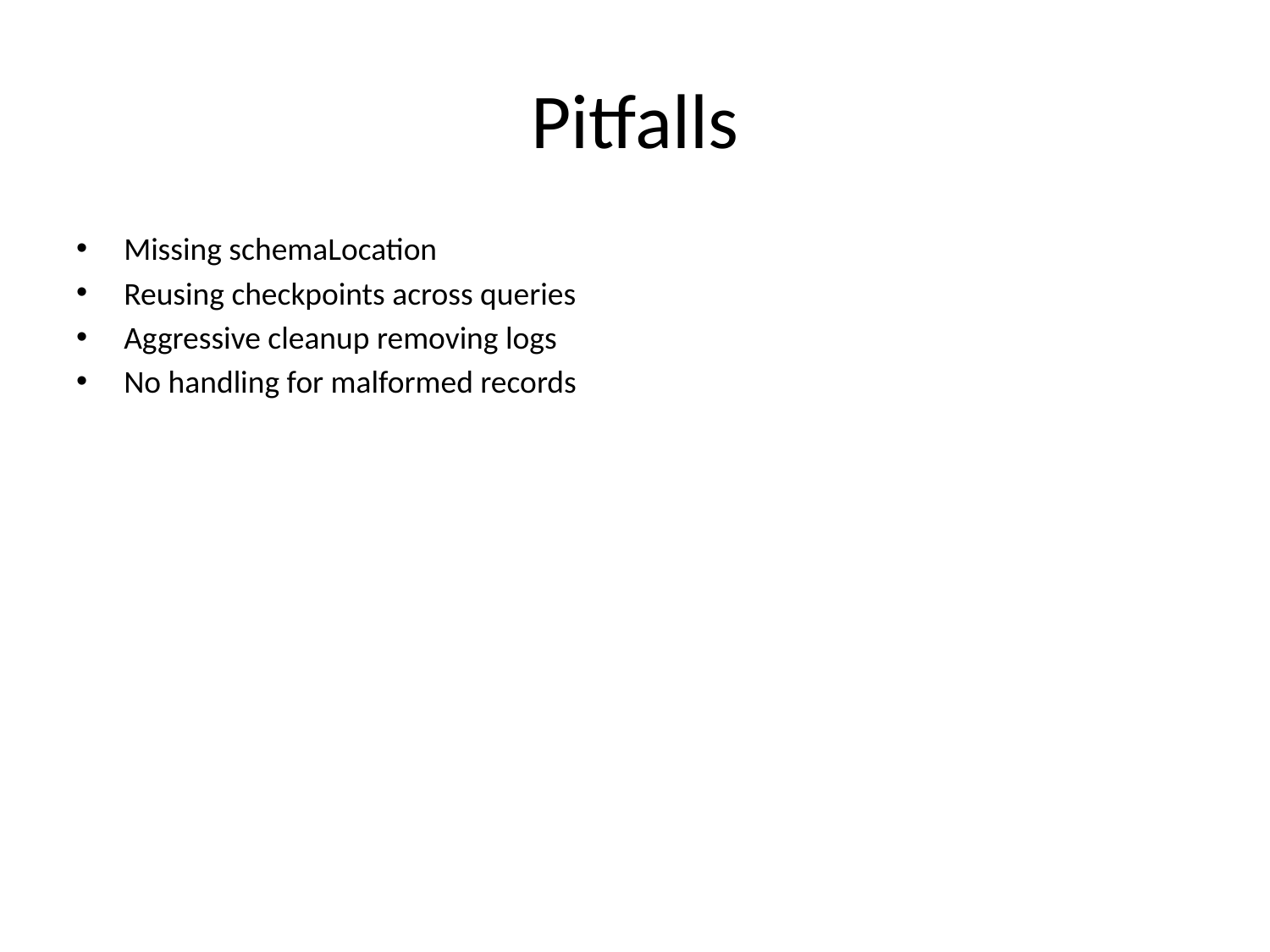

# Pitfalls
Missing schemaLocation
Reusing checkpoints across queries
Aggressive cleanup removing logs
No handling for malformed records